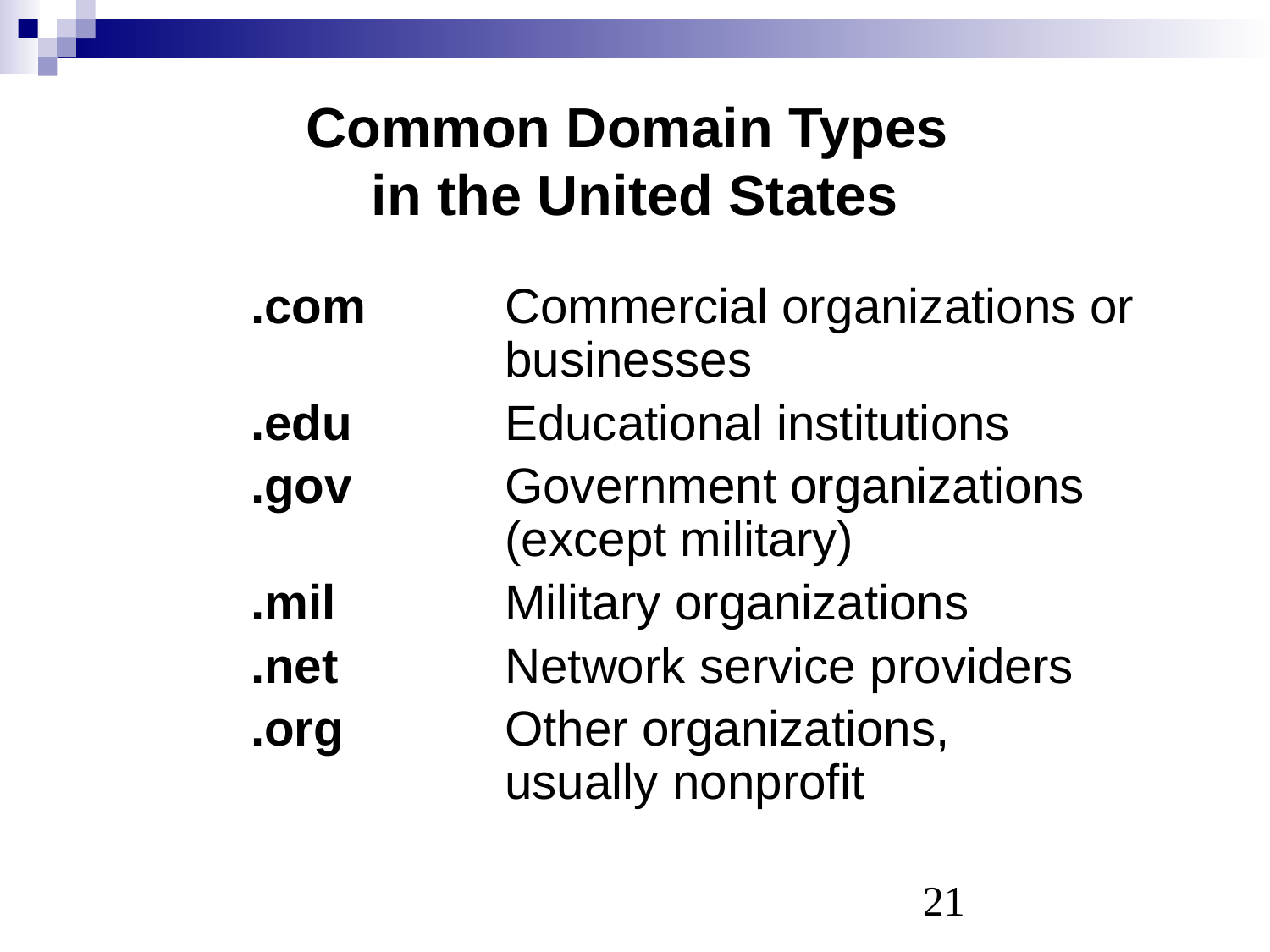

# Common Domain Types in the United States
		.com		Commercial organizations or 			businesses
		.edu		Educational institutions
		.gov		Government organizations 				(except military)
		.mil		Military organizations
		.net		Network service providers
		.org		Other organizations,
			usually nonprofit
21